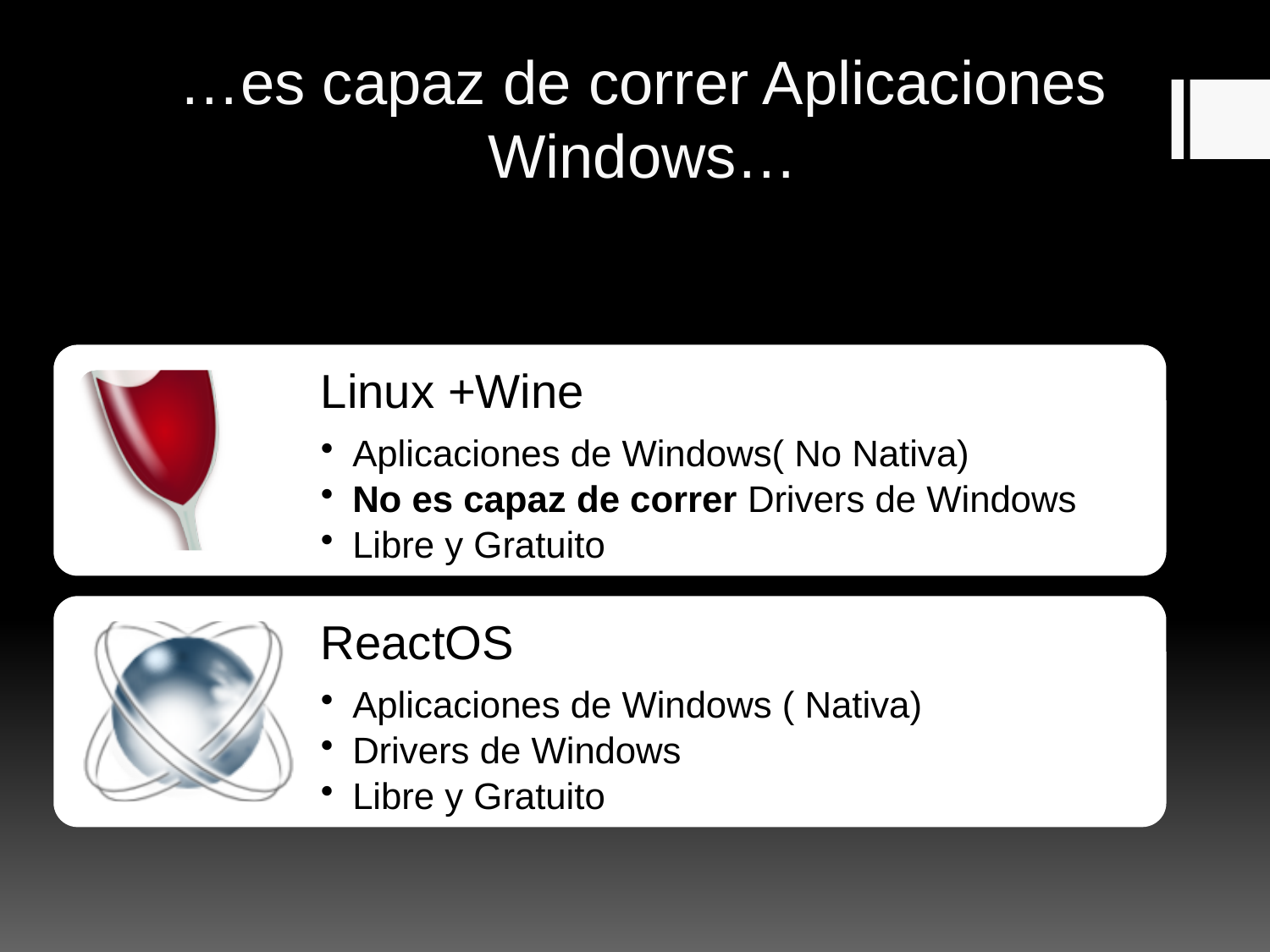

# …es capaz de correr Aplicaciones Windows…
Linux +Wine
Aplicaciones de Windows( No Nativa)
No es capaz de correr Drivers de Windows
Libre y Gratuito
ReactOS
Aplicaciones de Windows ( Nativa)
Drivers de Windows
Libre y Gratuito